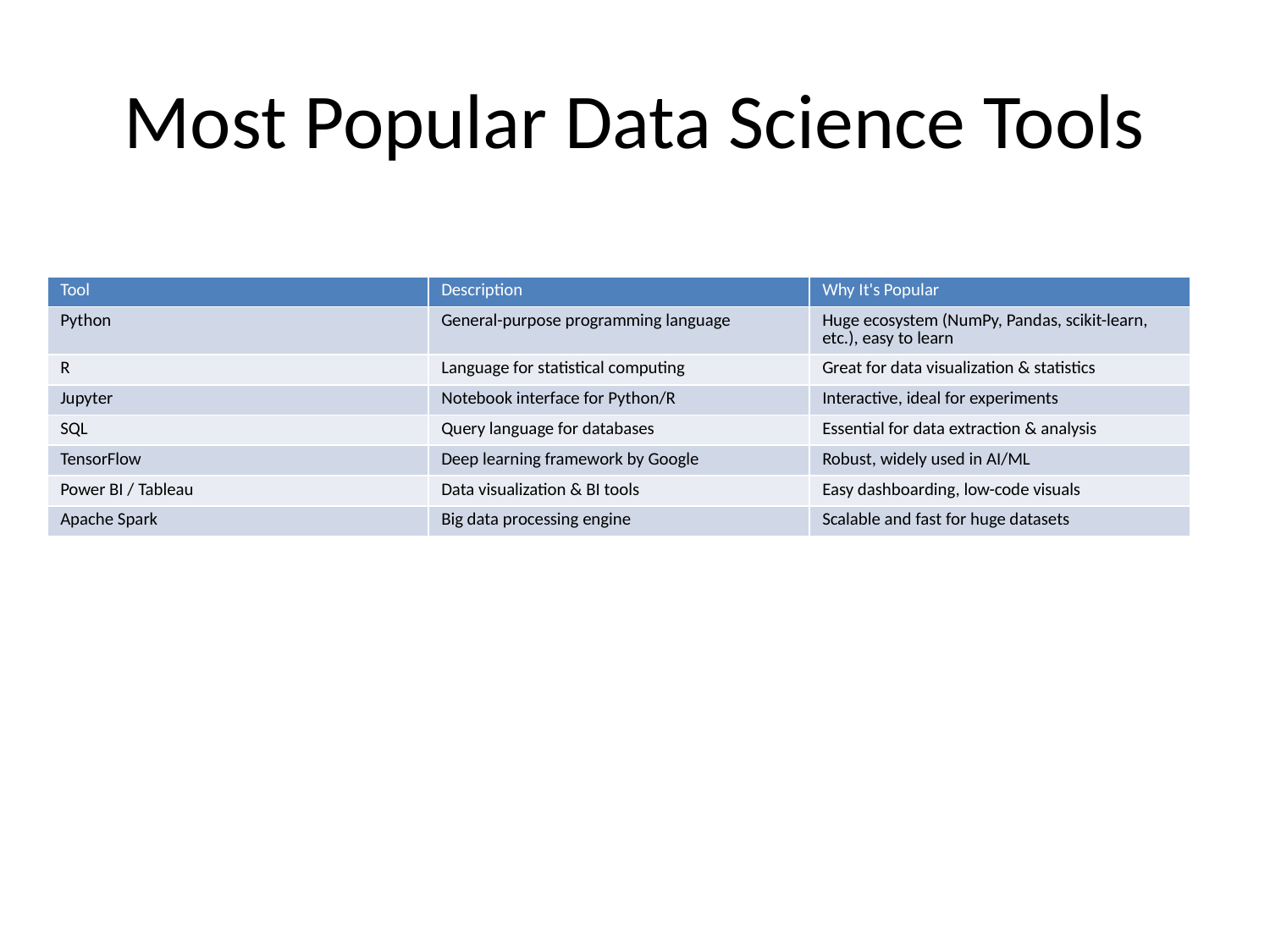

# Most Popular Data Science Tools
| Tool | Description | Why It's Popular |
| --- | --- | --- |
| Python | General-purpose programming language | Huge ecosystem (NumPy, Pandas, scikit-learn, etc.), easy to learn |
| R | Language for statistical computing | Great for data visualization & statistics |
| Jupyter | Notebook interface for Python/R | Interactive, ideal for experiments |
| SQL | Query language for databases | Essential for data extraction & analysis |
| TensorFlow | Deep learning framework by Google | Robust, widely used in AI/ML |
| Power BI / Tableau | Data visualization & BI tools | Easy dashboarding, low-code visuals |
| Apache Spark | Big data processing engine | Scalable and fast for huge datasets |